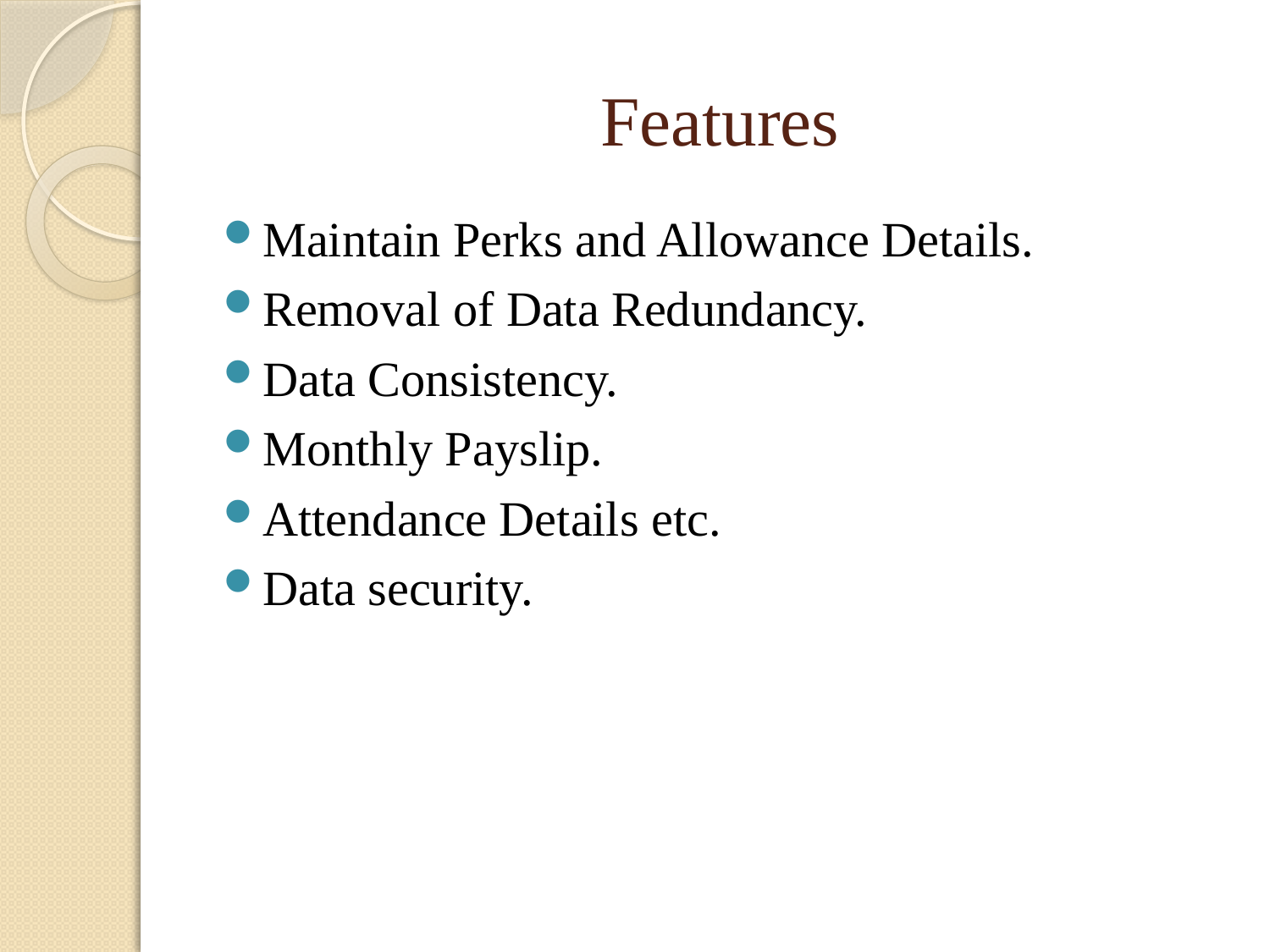

# Features
Maintain Perks and Allowance Details.
Removal of Data Redundancy.
Data Consistency.
Monthly Payslip.
Attendance Details etc.
Data security.